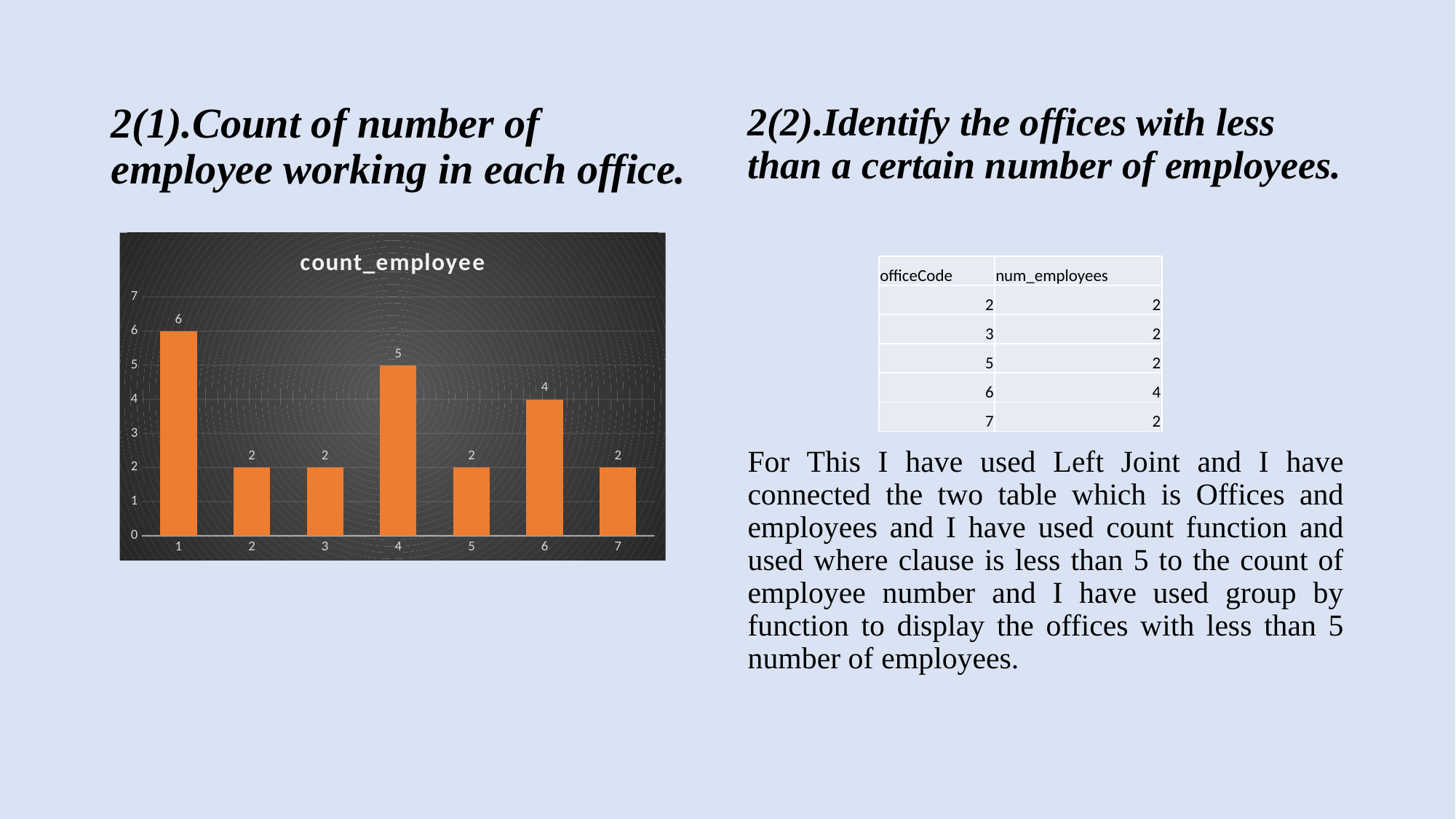

2(1).Count of number of employee working in each office.

2(2).Identify the offices with less than a certain number of employees.

For This I have used Left Joint and I have connected the two table which is Offices and employees and I have used count function and used where clause is less than 5 to the count of employee number and I have used group by function to display the offices with less than 5 number of employees.

### Chart:

| Category | count_employee |
|---|---|
| 1 | 6.0 |
| 2 | 2.0 |
| 3 | 2.0 |
| 4 | 5.0 |
| 5 | 2.0 |
| 6 | 4.0 |
| 7 | 2.0 |
| officeCode | num\_employees |
| --- | --- |
| 2 | 2 |
| 3 | 2 |
| 5 | 2 |
| 6 | 4 |
| 7 | 2 |